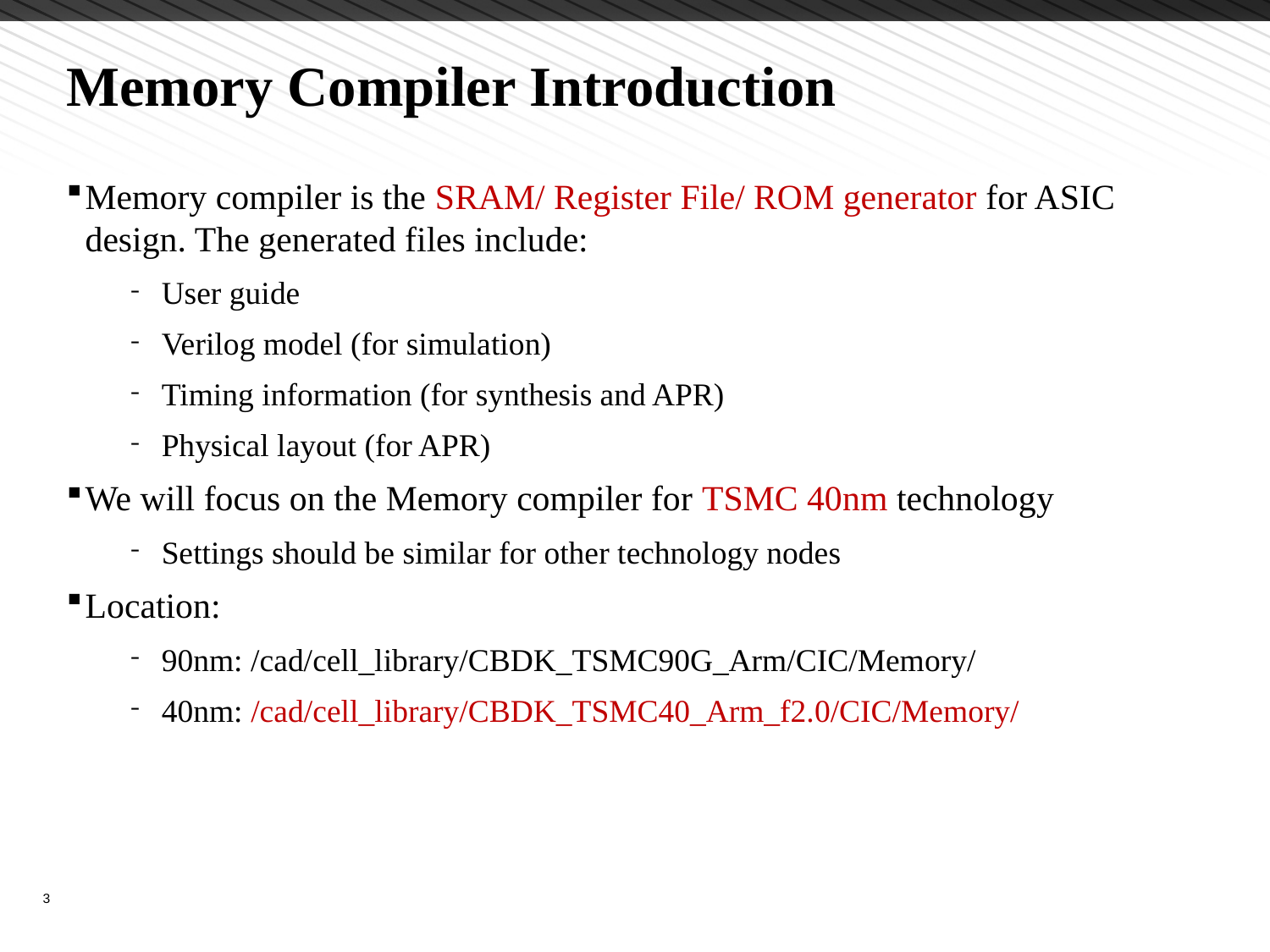

# Memory Compiler Introduction
Memory compiler is the SRAM/ Register File/ ROM generator for ASIC design. The generated files include:
User guide
Verilog model (for simulation)
Timing information (for synthesis and APR)
Physical layout (for APR)
We will focus on the Memory compiler for TSMC 40nm technology
Settings should be similar for other technology nodes
Location:
90nm: /cad/cell_library/CBDK_TSMC90G_Arm/CIC/Memory/
40nm: /cad/cell_library/CBDK_TSMC40_Arm_f2.0/CIC/Memory/